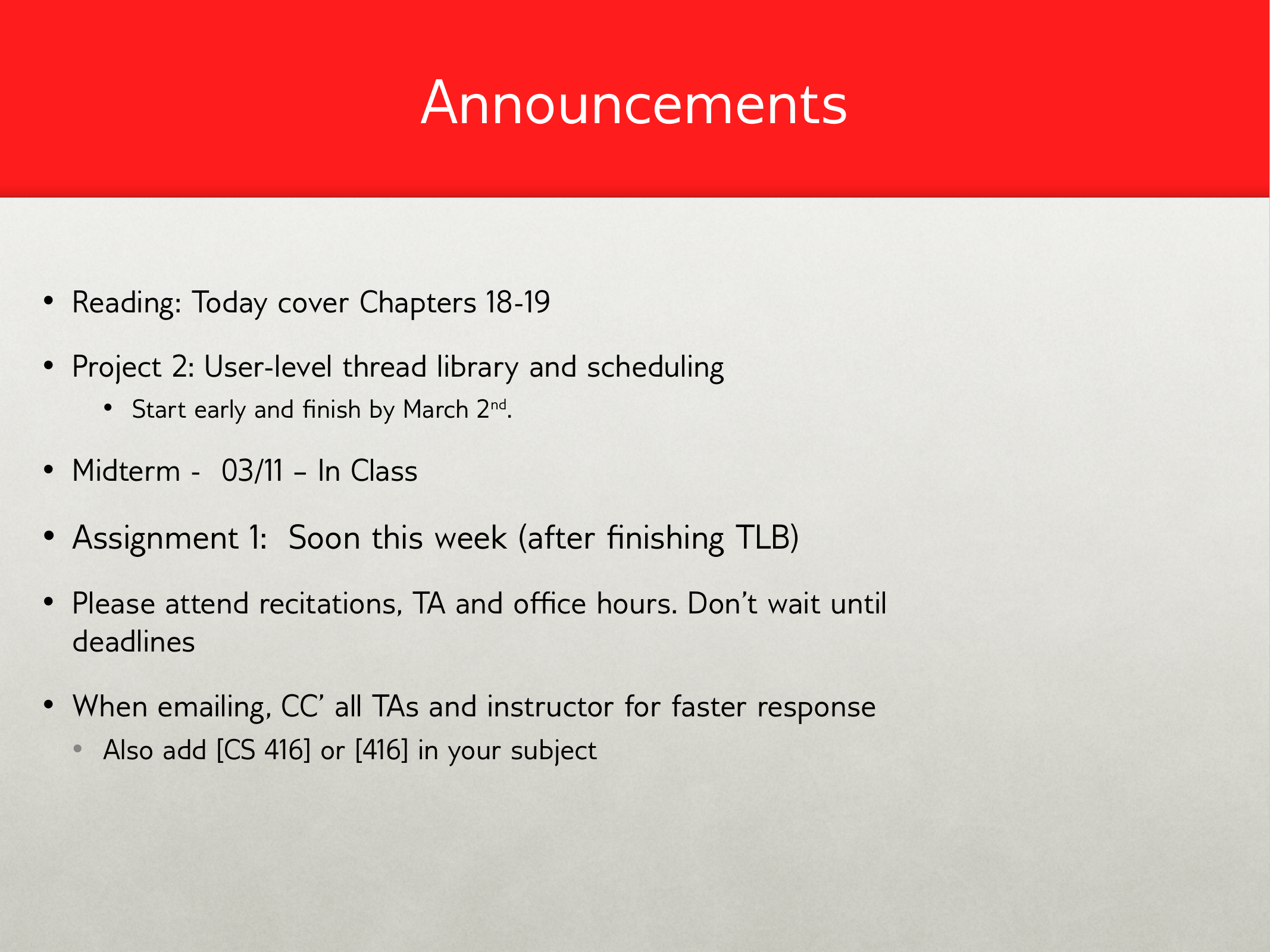

# Announcements
Reading: Today cover Chapters 18-19
Project 2: User-level thread library and scheduling
Start early and finish by March 2nd.
Midterm -  03/11 – In Class
Assignment 1:  Soon this week (after finishing TLB)
Please attend recitations, TA and office hours. Don’t wait until deadlines
When emailing, CC’ all TAs and instructor for faster response
Also add [CS 416] or [416] in your subject